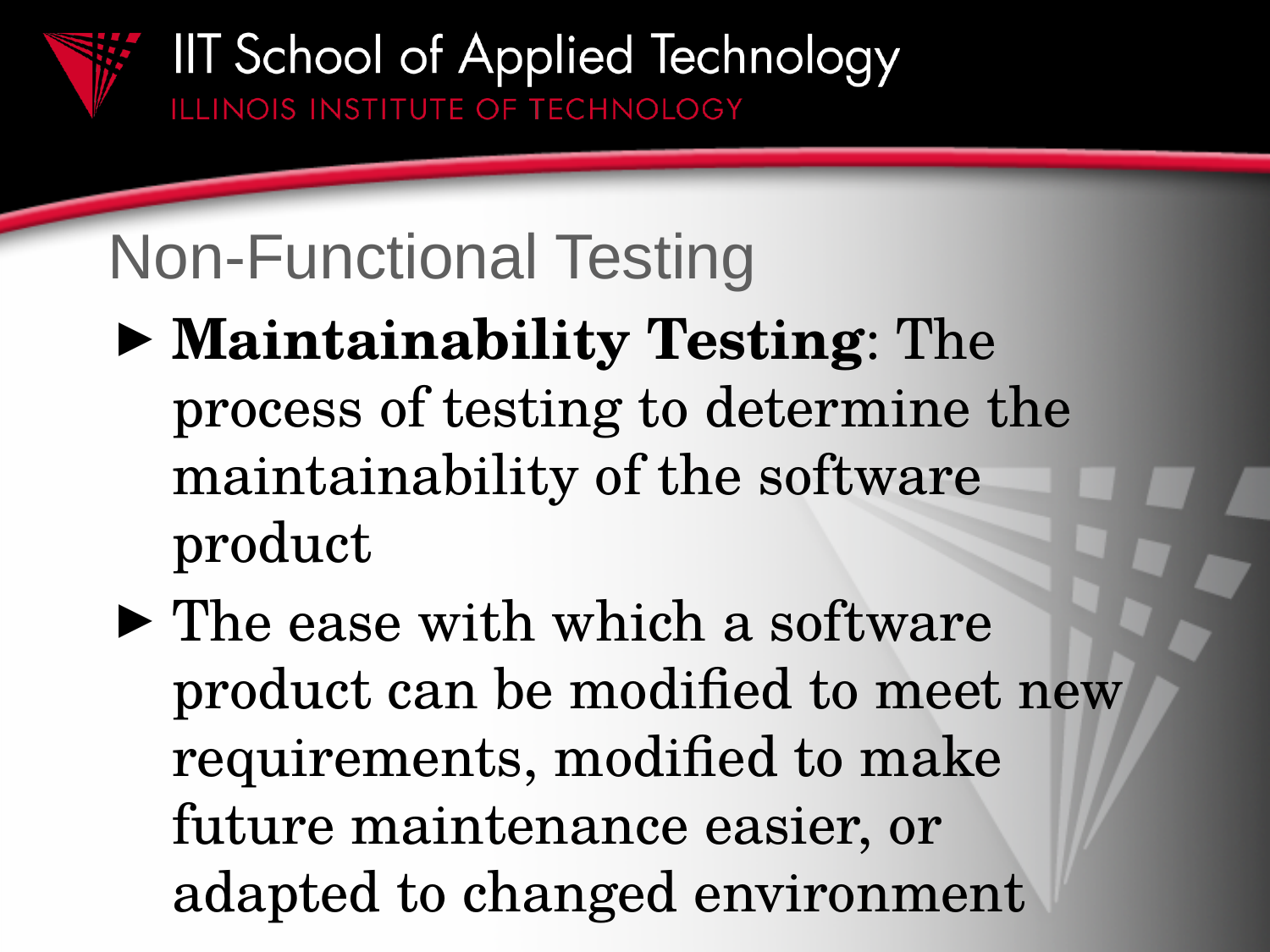

# Non-Functional Testing
Maintainability Testing: The process of testing to determine the maintainability of the software product
The ease with which a software product can be modified to meet new requirements, modified to make future maintenance easier, or adapted to changed environment